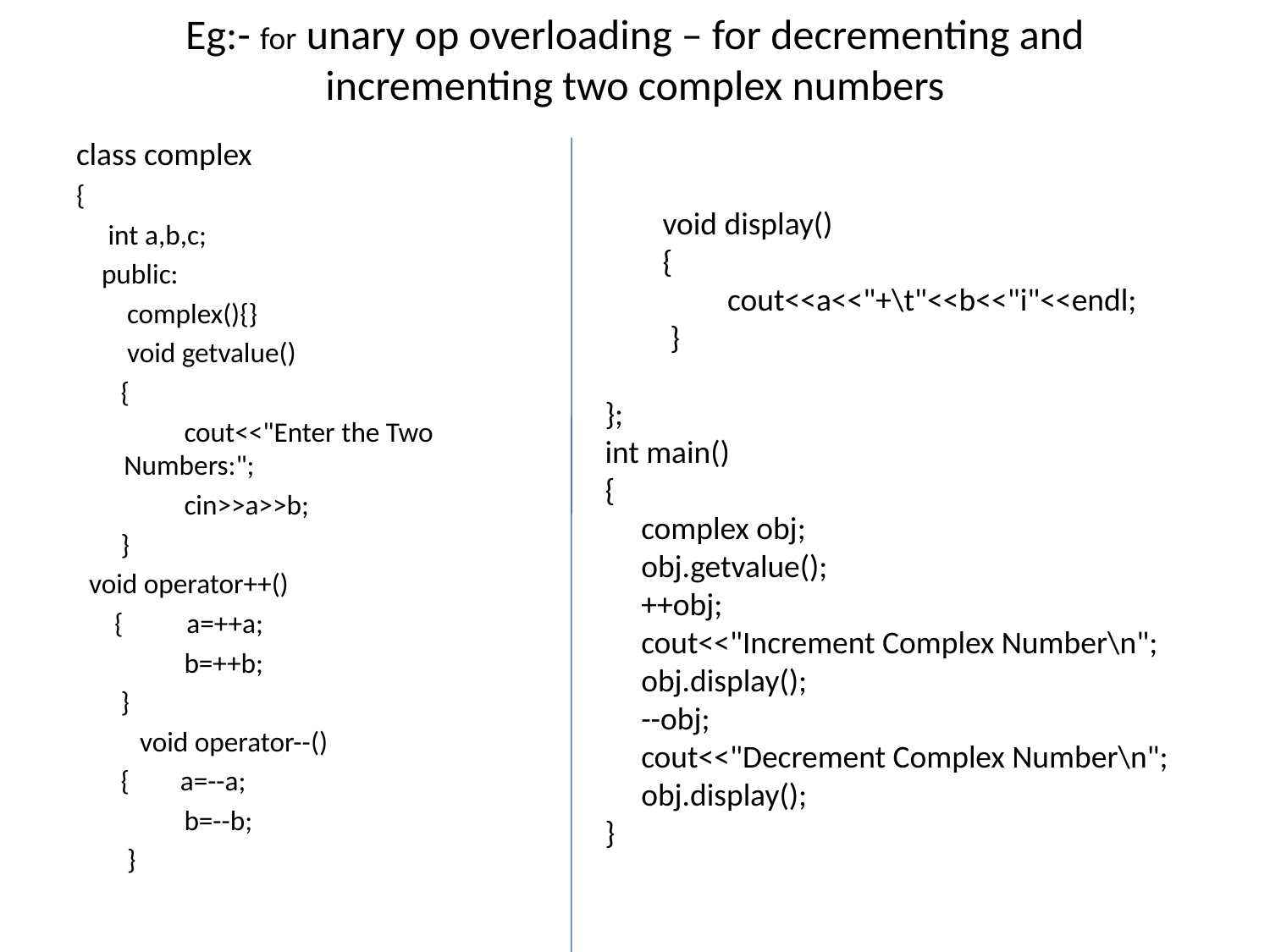

# Eg:- for unary op overloading – for decrementing and incrementing two complex numbers
class complex
{
     int a,b,c;
    public:
        complex(){}
        void getvalue()
       {
                 cout<<"Enter the Two Numbers:";
                 cin>>a>>b;
       }
  void operator++()
      {          a=++a;
                 b=++b;
       }
          void operator--()
       {        a=--a;
                 b=--b;
        }

        void display()
        {
                 cout<<a<<"+\t"<<b<<"i"<<endl;
         }

};
int main()
{
     complex obj;
     obj.getvalue();
     ++obj;
     cout<<"Increment Complex Number\n";
     obj.display();
     --obj;
     cout<<"Decrement Complex Number\n";
     obj.display();
}